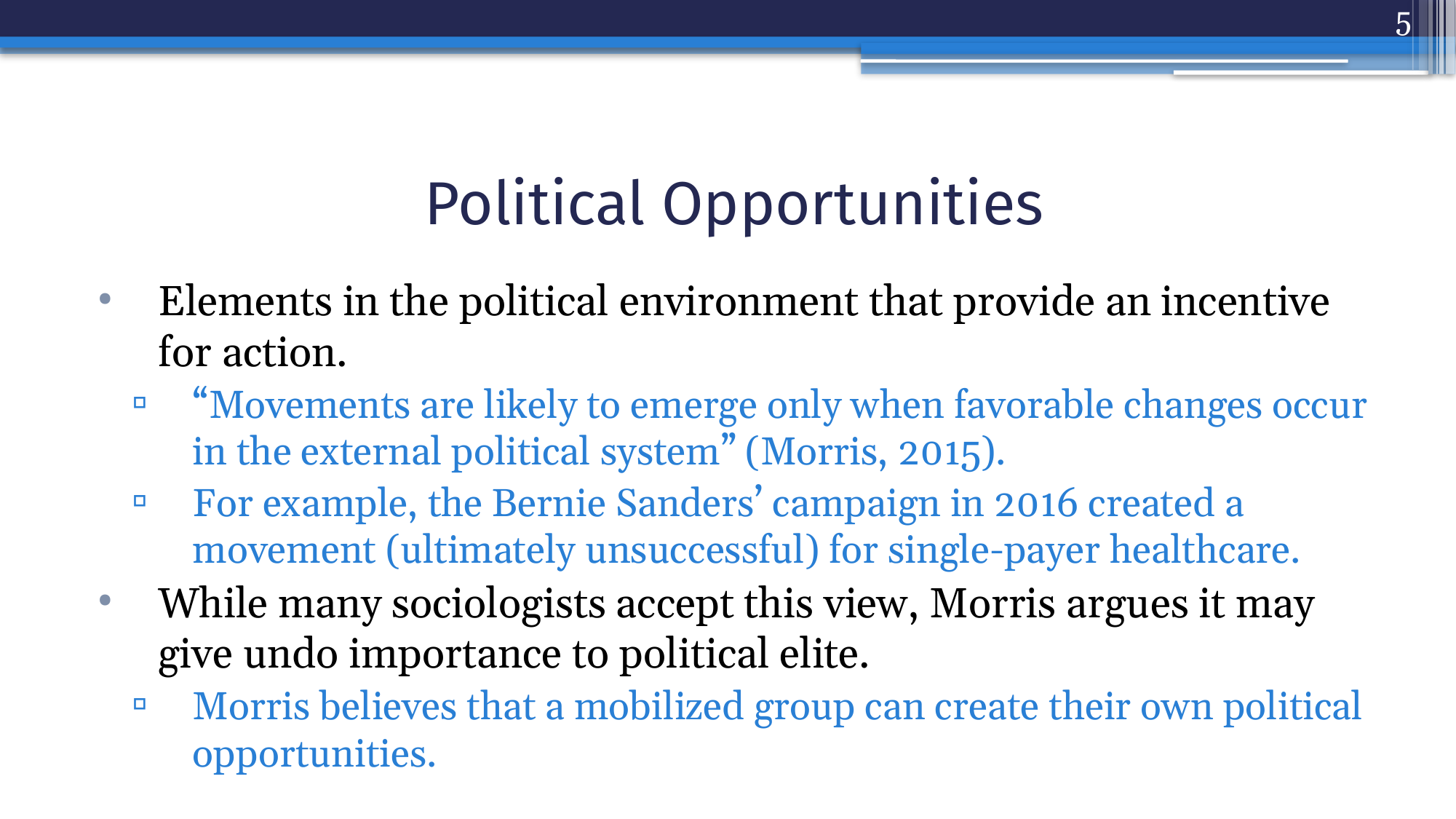

5
# Political Opportunities
Elements in the political environment that provide an incentive for action.
“Movements are likely to emerge only when favorable changes occur in the external political system” (Morris, 2015).
For example, the Bernie Sanders’ campaign in 2016 created a movement (ultimately unsuccessful) for single-payer healthcare.
While many sociologists accept this view, Morris argues it may give undo importance to political elite.
Morris believes that a mobilized group can create their own political opportunities.